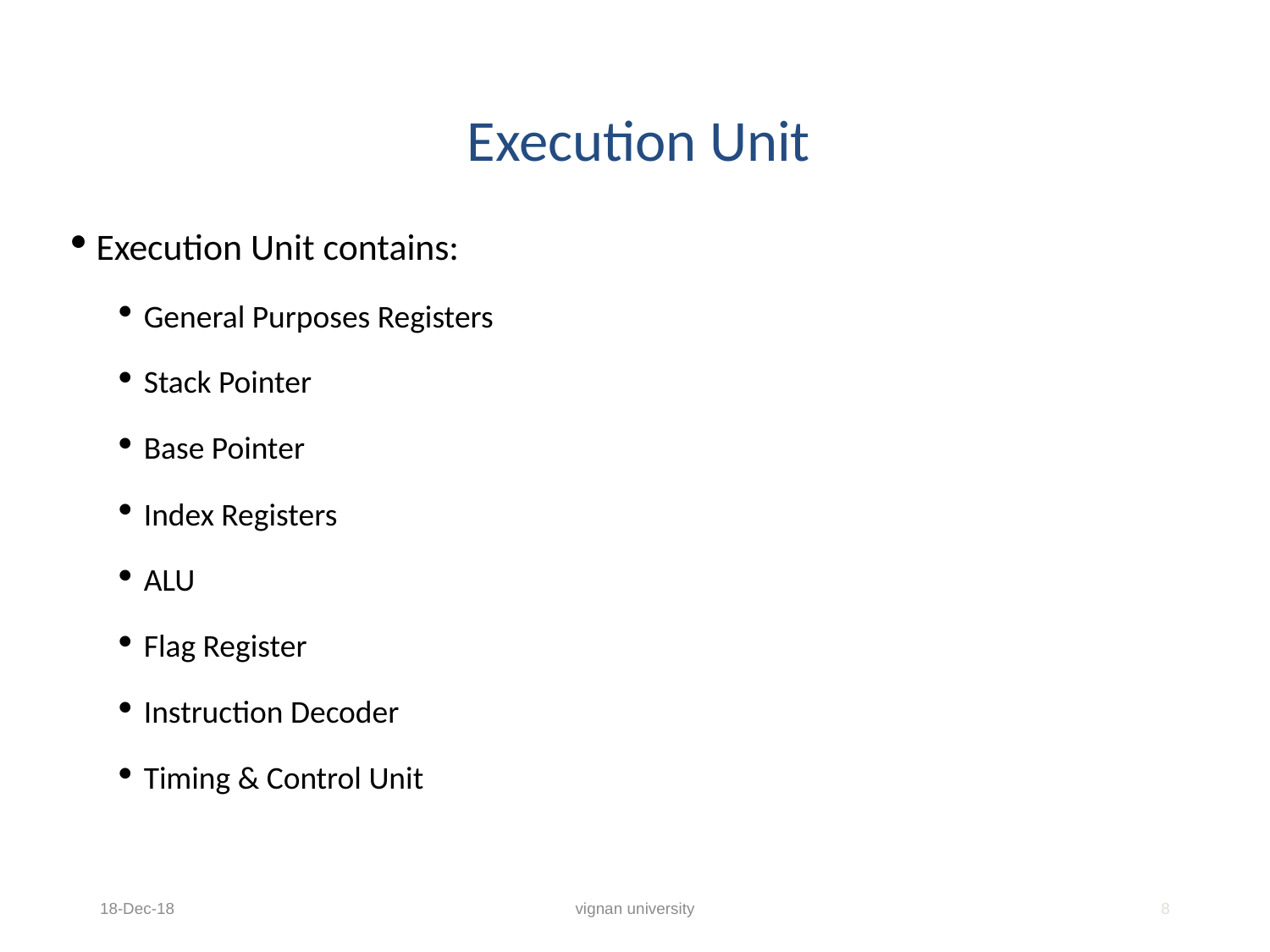

# Execution Unit
Execution Unit contains:
General Purposes Registers
Stack Pointer
Base Pointer
Index Registers
ALU
Flag Register
Instruction Decoder
Timing & Control Unit
18-Dec-18
vignan university
8